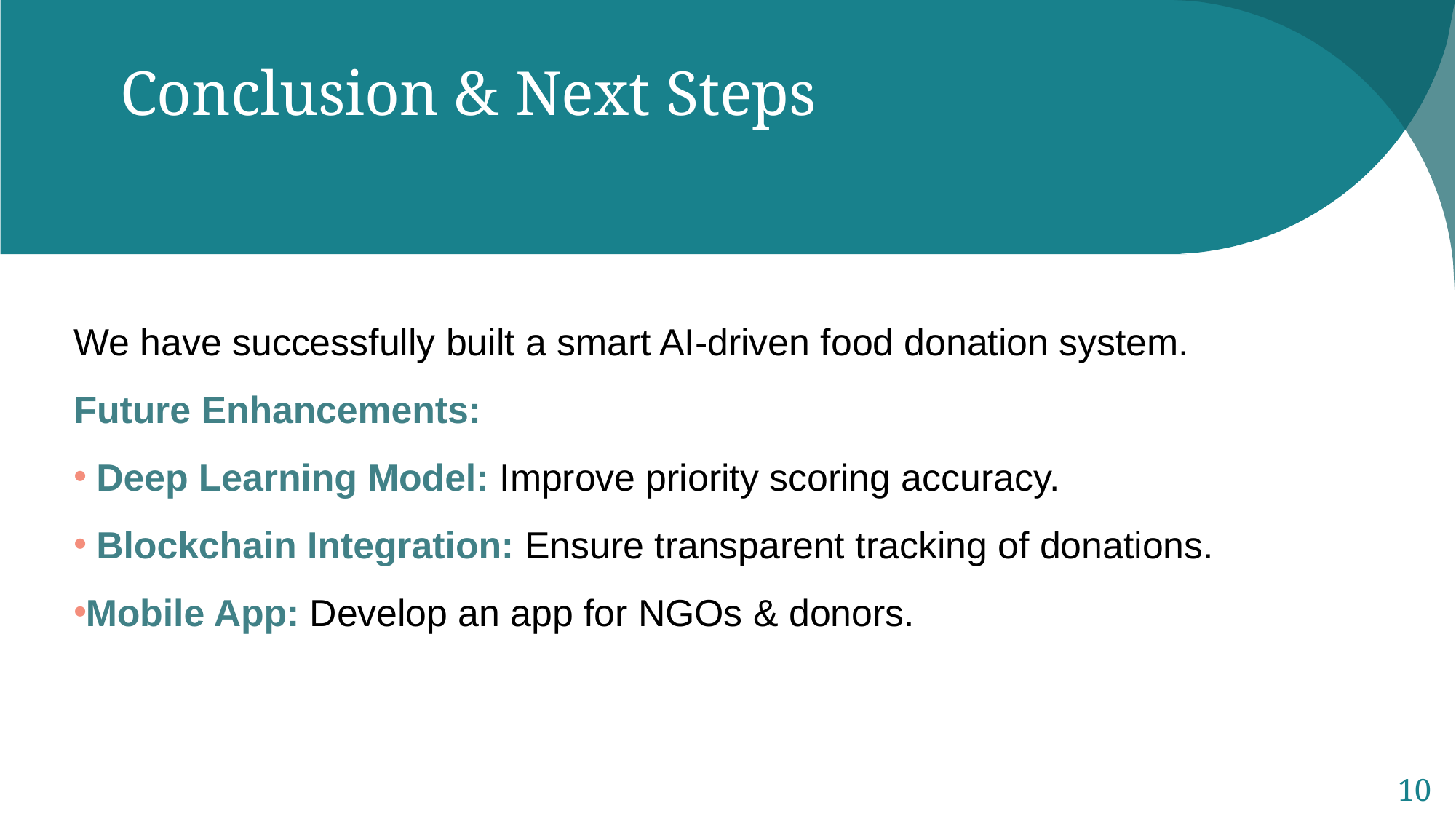

# Conclusion & Next Steps

We have successfully built a smart AI-driven food donation system.
Future Enhancements:
 Deep Learning Model: Improve priority scoring accuracy.
 Blockchain Integration: Ensure transparent tracking of donations.
Mobile App: Develop an app for NGOs & donors.

10